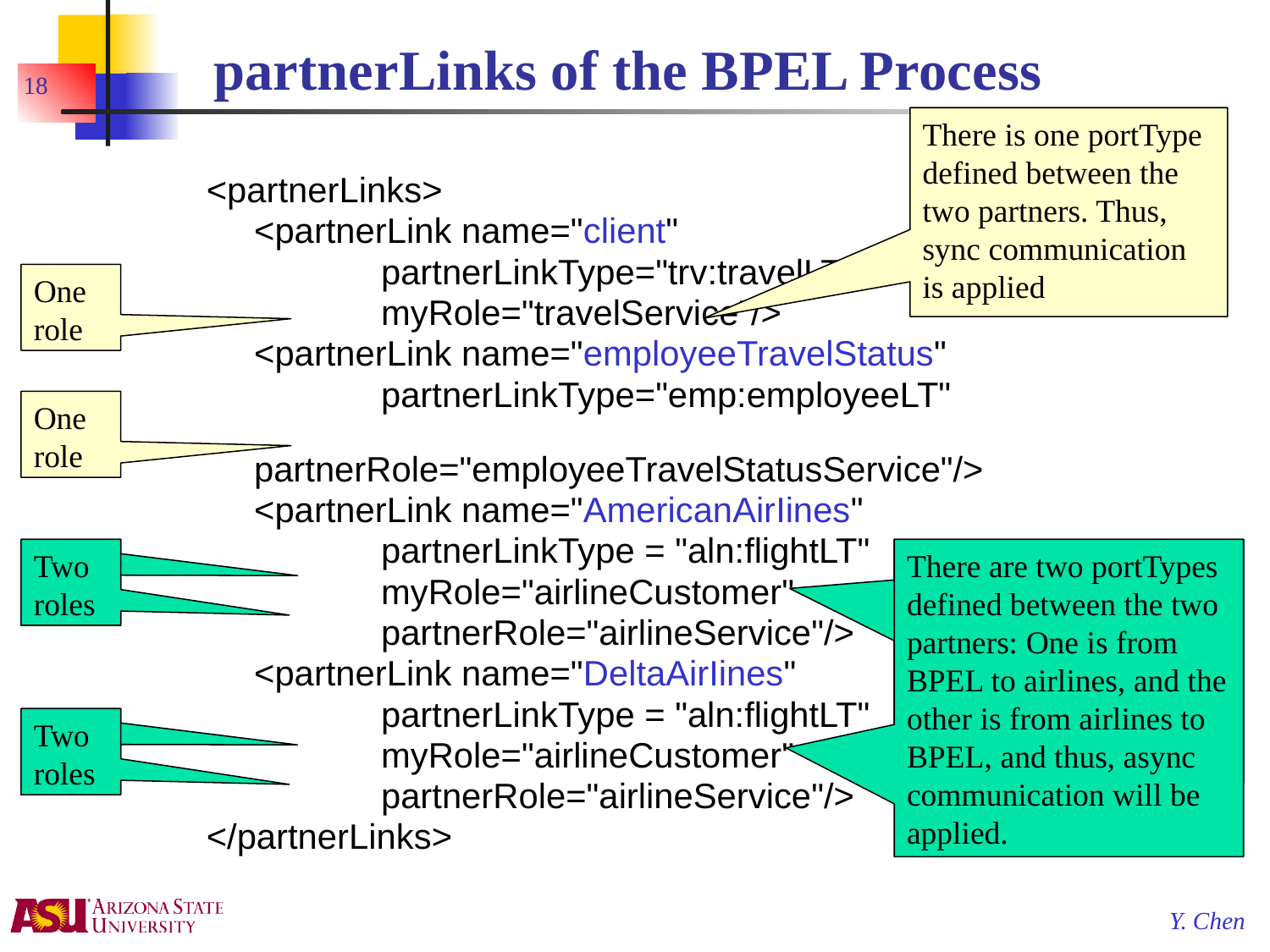

# partnerLinks of the BPEL Process
18
There is one portType defined between the two partners. Thus, sync communication is applied
<partnerLinks>
	<partnerLink name="client"
		partnerLinkType="trv:travelLT"
		myRole="travelService"/>
	<partnerLink name="employeeTravelStatus"
		partnerLinkType="emp:employeeLT"
		partnerRole="employeeTravelStatusService"/>
	<partnerLink name="AmericanAirIines"
		partnerLinkType = "aln:flightLT"
		myRole="airlineCustomer"
		partnerRole="airlineService"/>
	<partnerLink name="DeltaAirIines"
		partnerLinkType = "aln:flightLT"
		myRole="airlineCustomer"
		partnerRole="airlineService"/>
</partnerLinks>
One role
One role
Two roles
Two roles
There are two portTypes defined between the two partners: One is from BPEL to airlines and the other is from airlines to BPEL
There are two portTypes defined between the two partners: One is from BPEL to airlines, and the other is from airlines to BPEL, and thus, async communication will be applied.
Two roles
Two roles